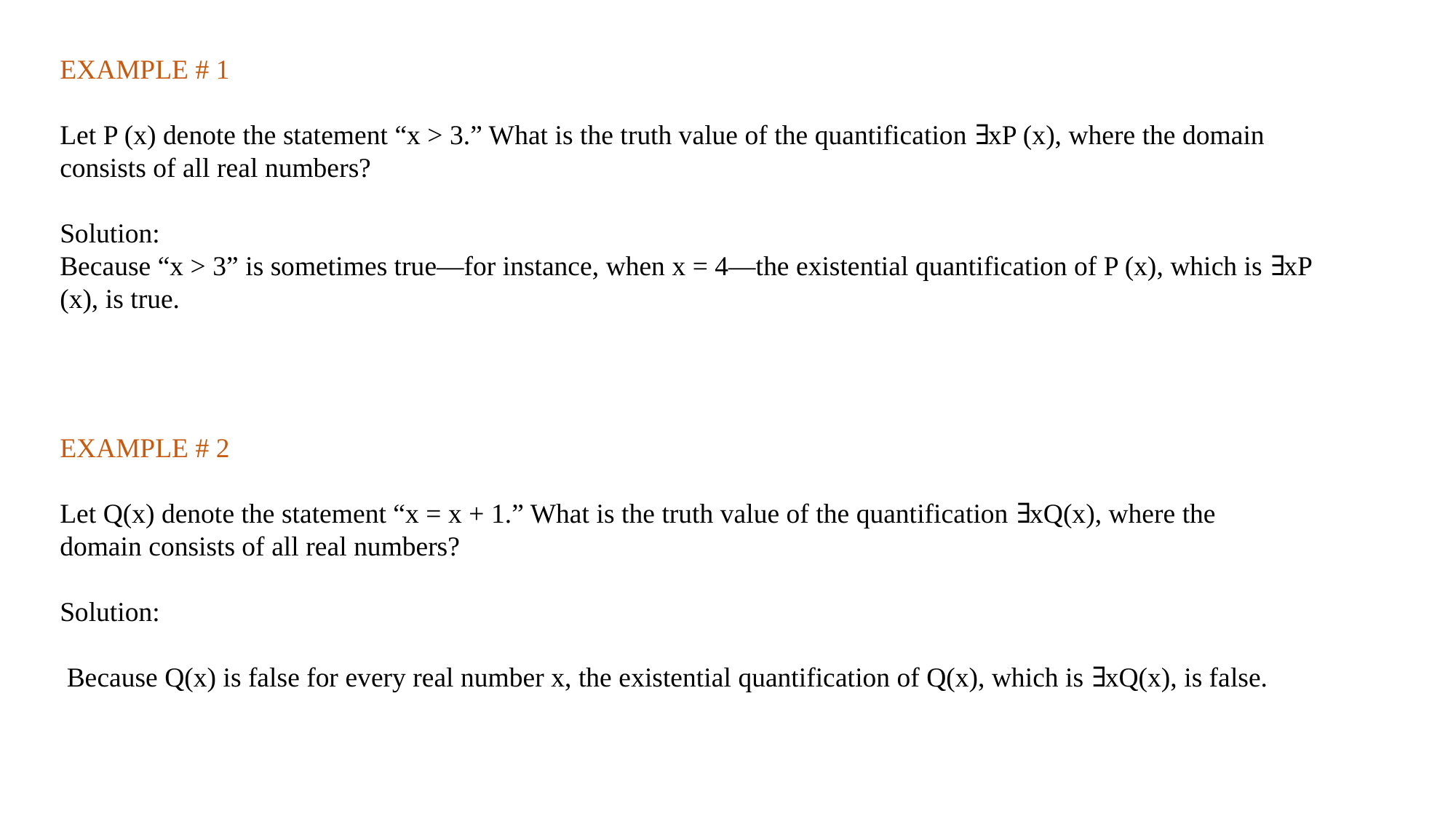

EXAMPLE # 1

Let P (x) denote the statement “x > 3.” What is the truth value of the quantification ∃xP (x), where the domain consists of all real numbers?

Solution:
Because “x > 3” is sometimes true—for instance, when x = 4—the existential quantification of P (x), which is ∃xP (x), is true.
EXAMPLE # 2

Let Q(x) denote the statement “x = x + 1.” What is the truth value of the quantification ∃xQ(x), where the domain consists of all real numbers?

Solution:

 Because Q(x) is false for every real number x, the existential quantification of Q(x), which is ∃xQ(x), is false.